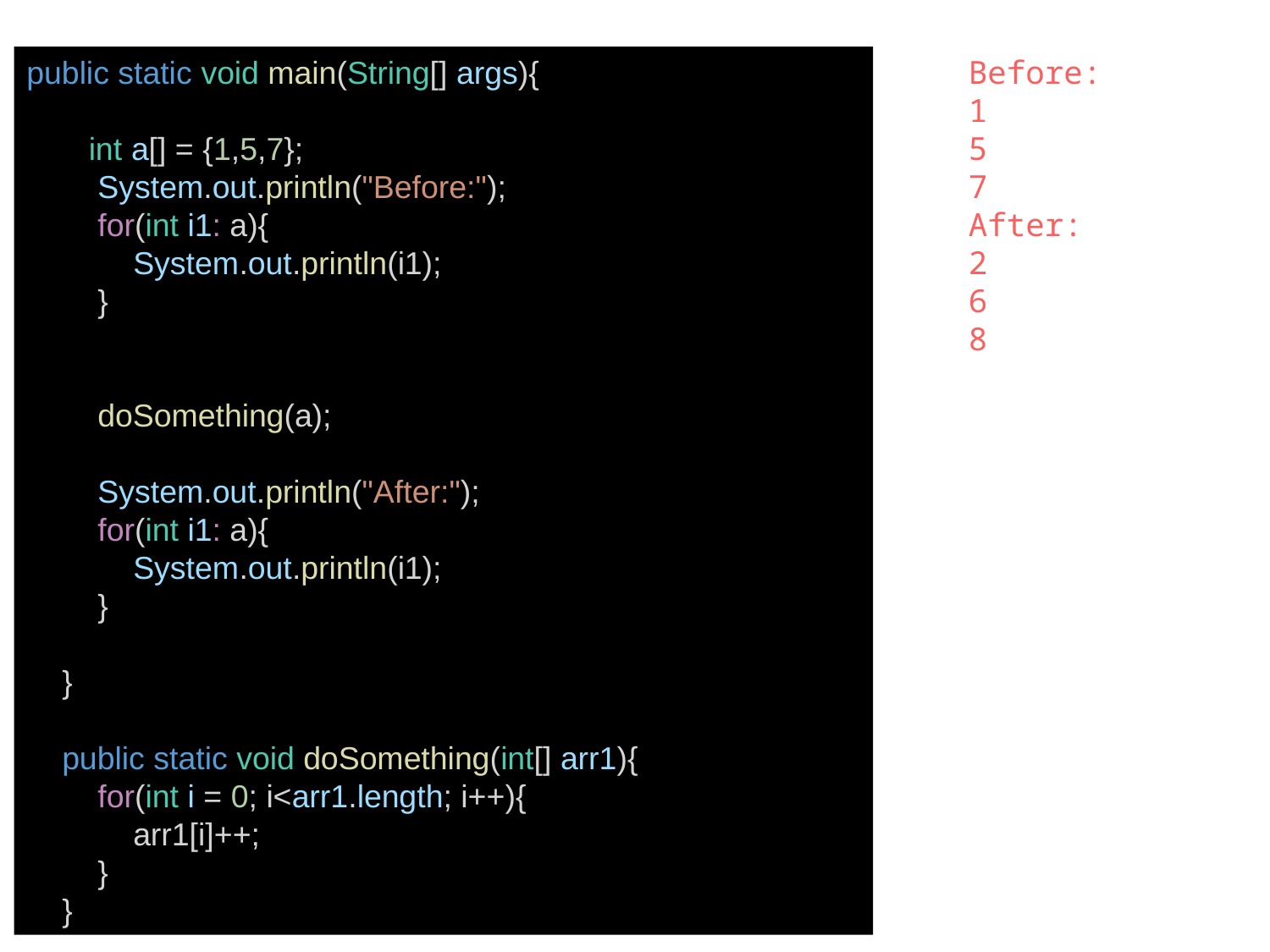

public static void main(String[] args){
       int a[] = {1,5,7};
        System.out.println("Before:");
        for(int i1: a){
            System.out.println(i1);
        }

        doSomething(a);
        System.out.println("After:");
        for(int i1: a){
            System.out.println(i1);
        }
    }
    public static void doSomething(int[] arr1){
        for(int i = 0; i<arr1.length; i++){
            arr1[i]++;
        }
    }
Before:
1
5
7
After:
2
6
8